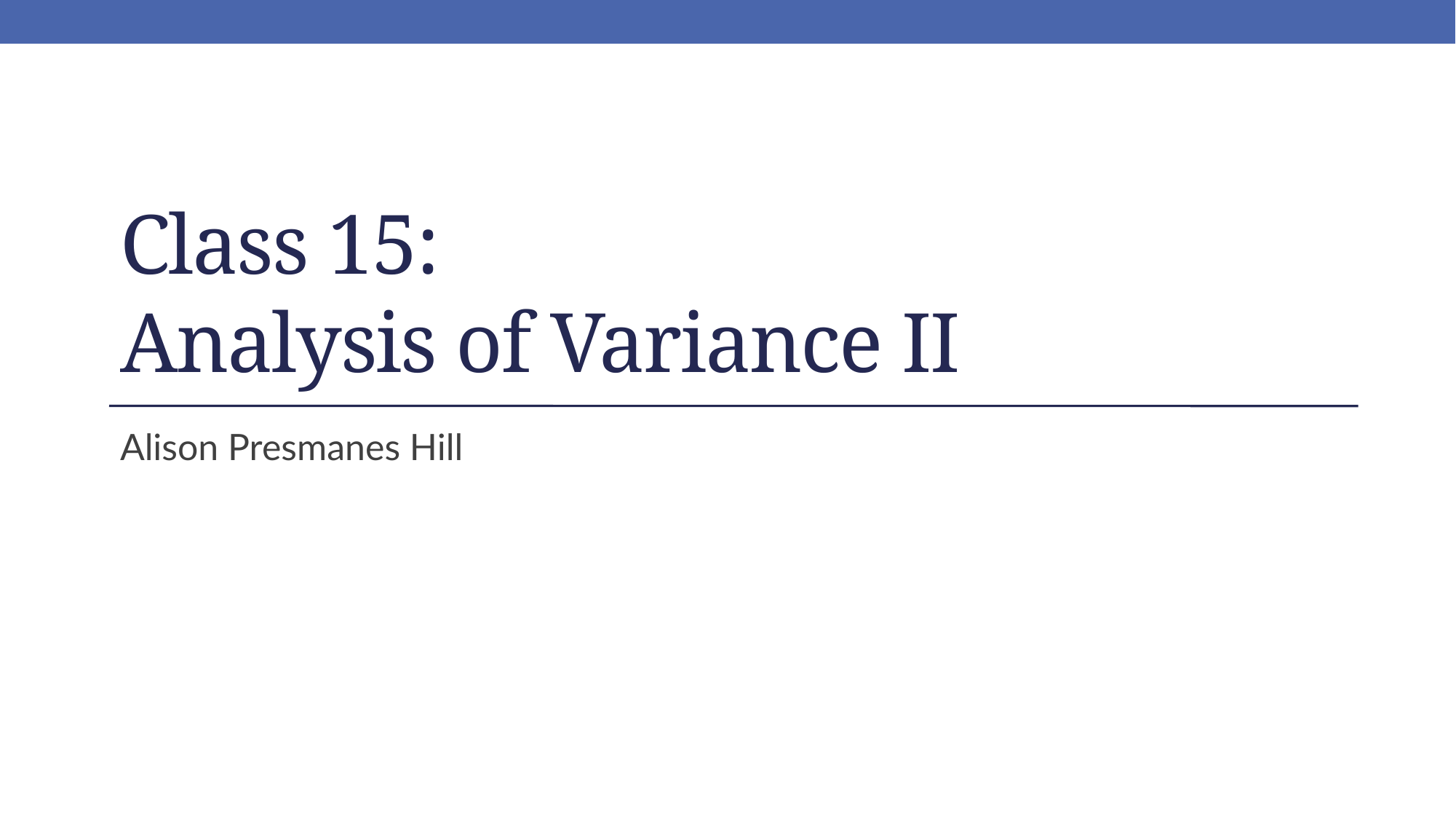

# Class 15: Analysis of Variance II
Alison Presmanes Hill